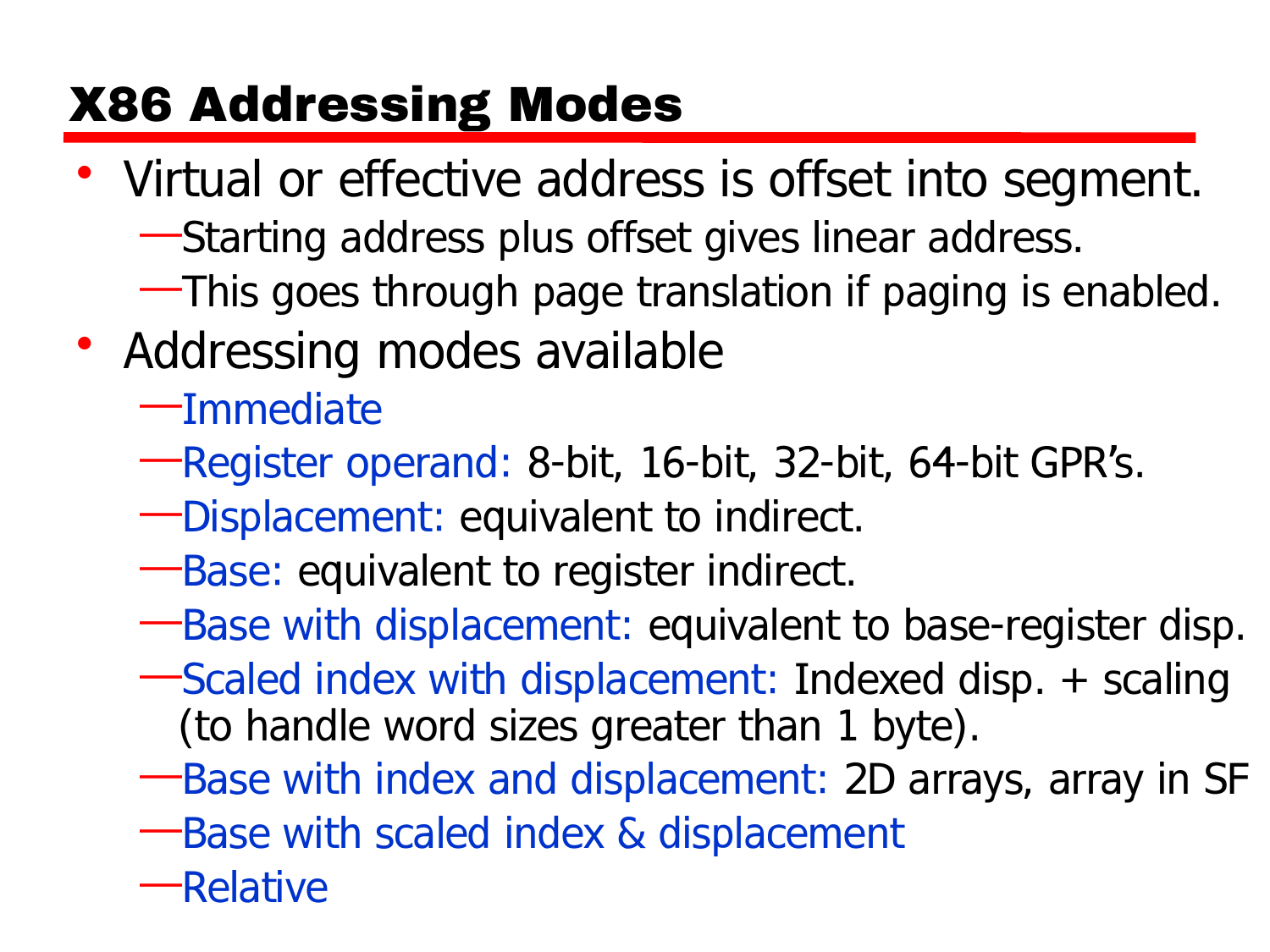

# X86 Addressing Modes
Virtual or effective address is offset into segment.
Starting address plus offset gives linear address.
This goes through page translation if paging is enabled.
Addressing modes available
Immediate
Register operand: 8-bit, 16-bit, 32-bit, 64-bit GPR’s.
Displacement: equivalent to indirect.
Base: equivalent to register indirect.
Base with displacement: equivalent to base-register disp.
Scaled index with displacement: Indexed disp. + scaling (to handle word sizes greater than 1 byte).
Base with index and displacement: 2D arrays, array in SF
Base with scaled index & displacement
Relative